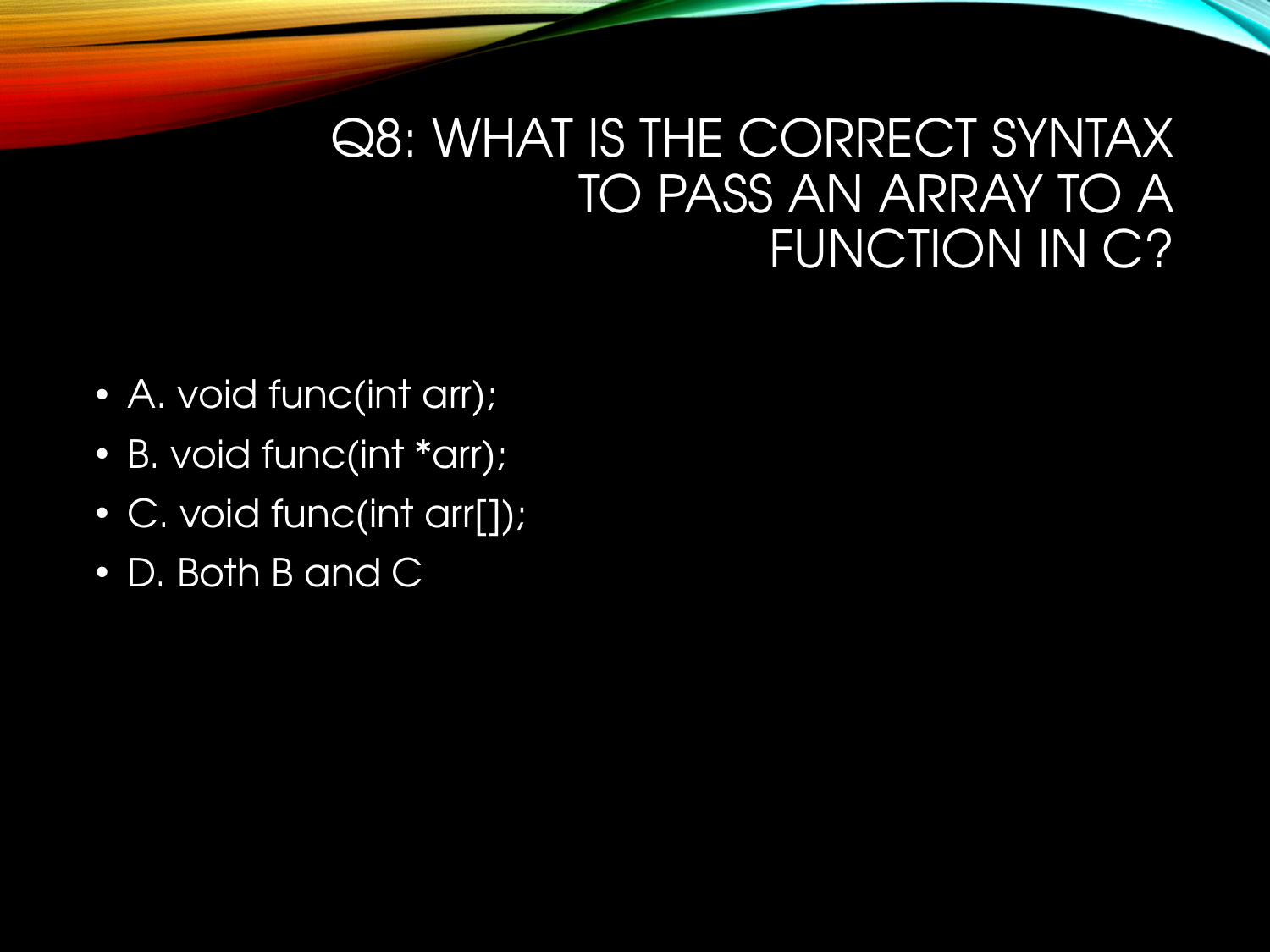

# Q8: What is the correct syntax to pass an array to a function in C?

A. void func(int arr);
B. void func(int *arr);
C. void func(int arr[]);
D. Both B and C